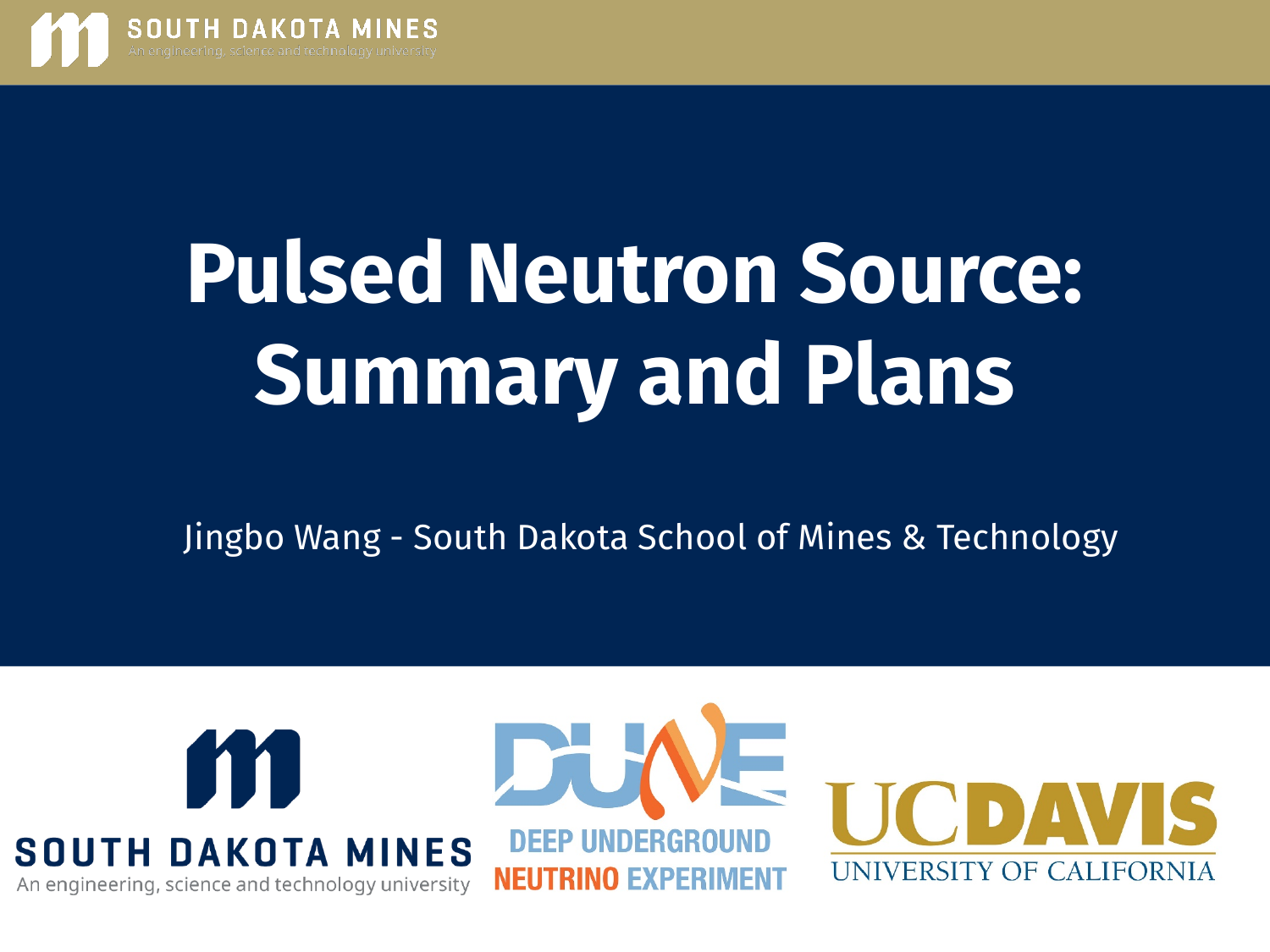

# Pulsed Neutron Source: Summary and Plans
Jingbo Wang - South Dakota School of Mines & Technology